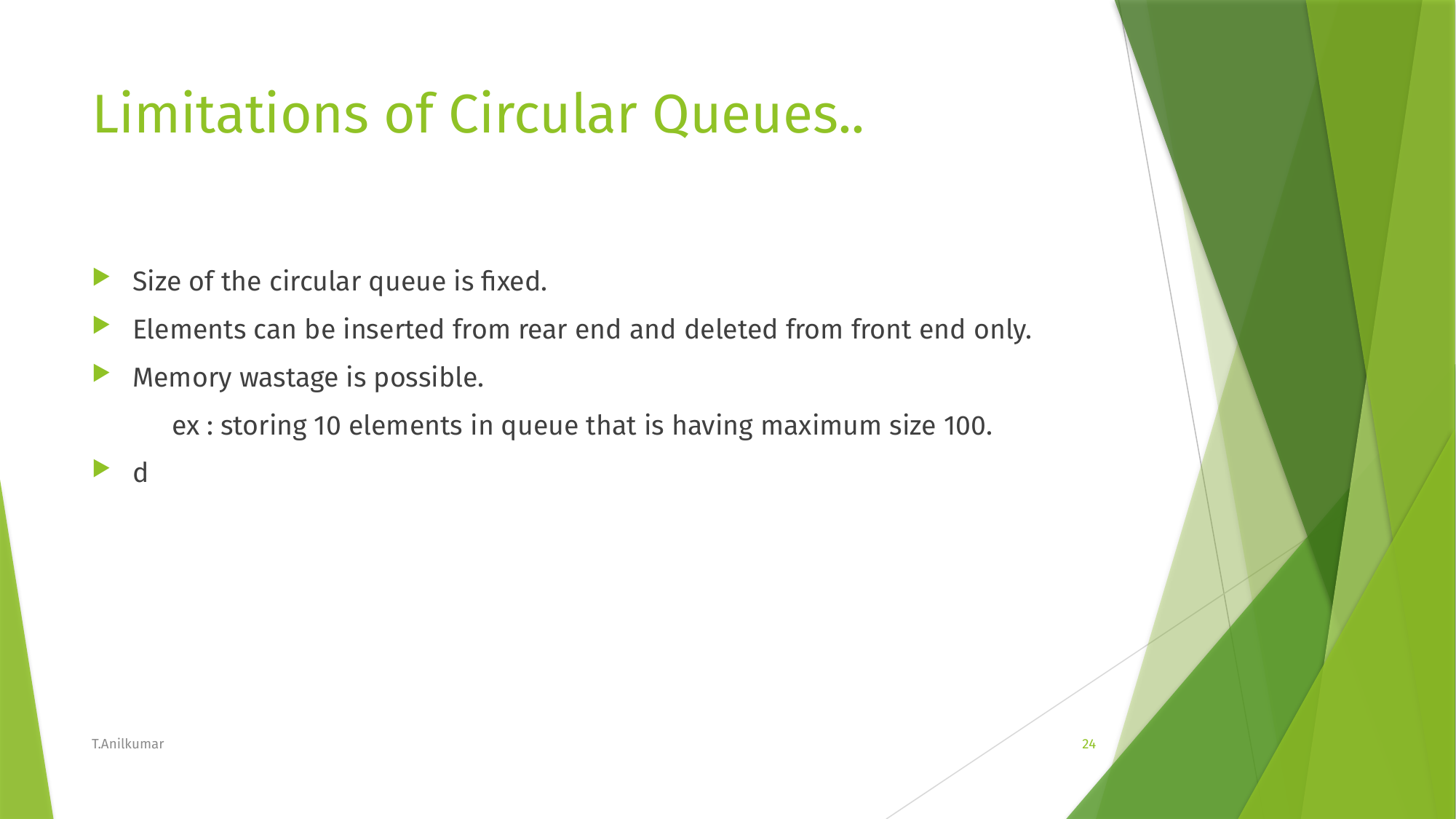

# Limitations of Circular Queues..
Size of the circular queue is fixed.
Elements can be inserted from rear end and deleted from front end only.
Memory wastage is possible.
           ex : storing 10 elements in queue that is having maximum size 100.
d
T.Anilkumar
24